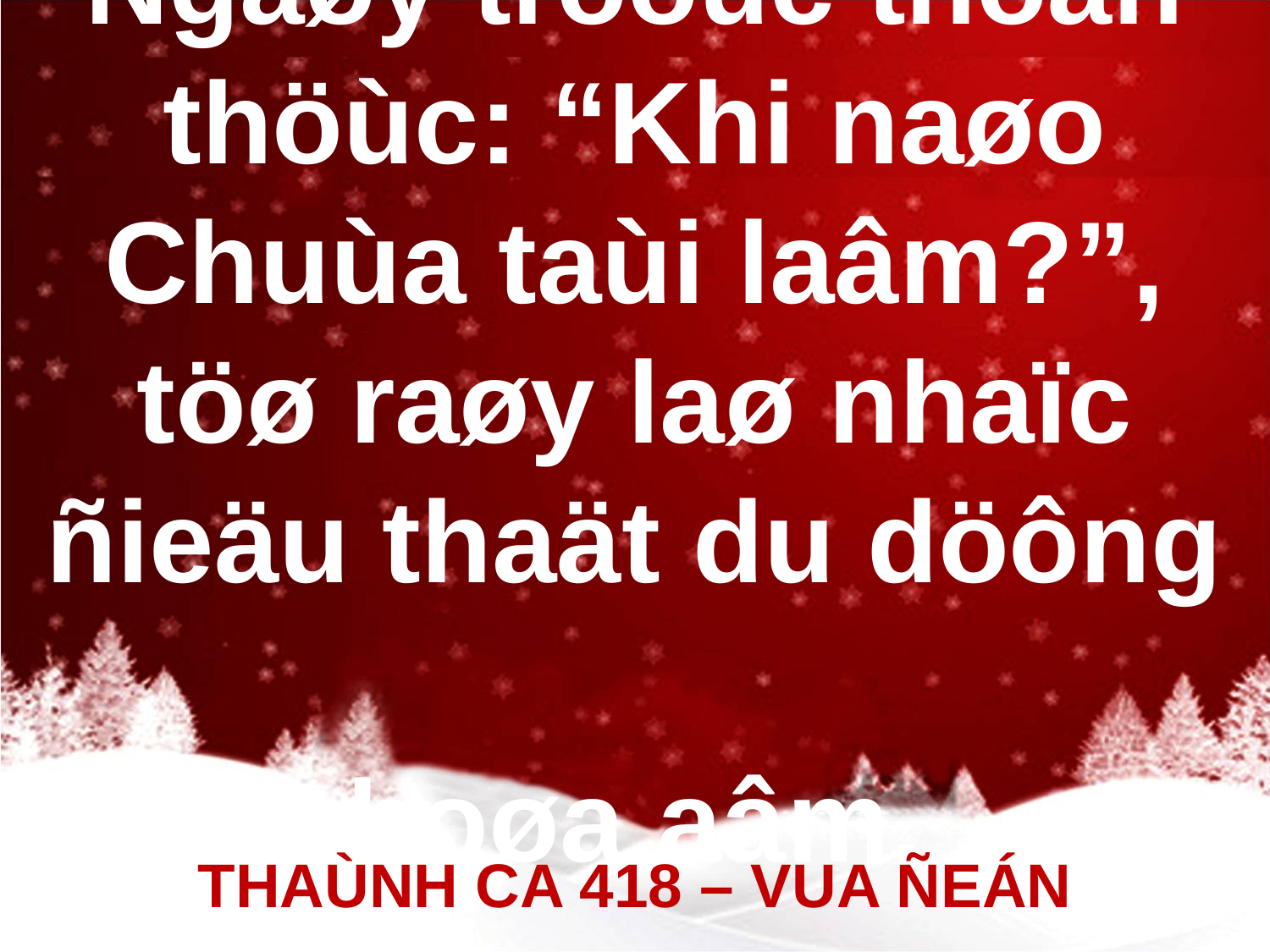

# Ngaøy tröôùc thoån thöùc: “Khi naøo Chuùa taùi laâm?”, töø raøy laø nhaïc ñieäu thaät du döông hoøa aâm.
THAÙNH CA 418 – VUA ÑEÁN